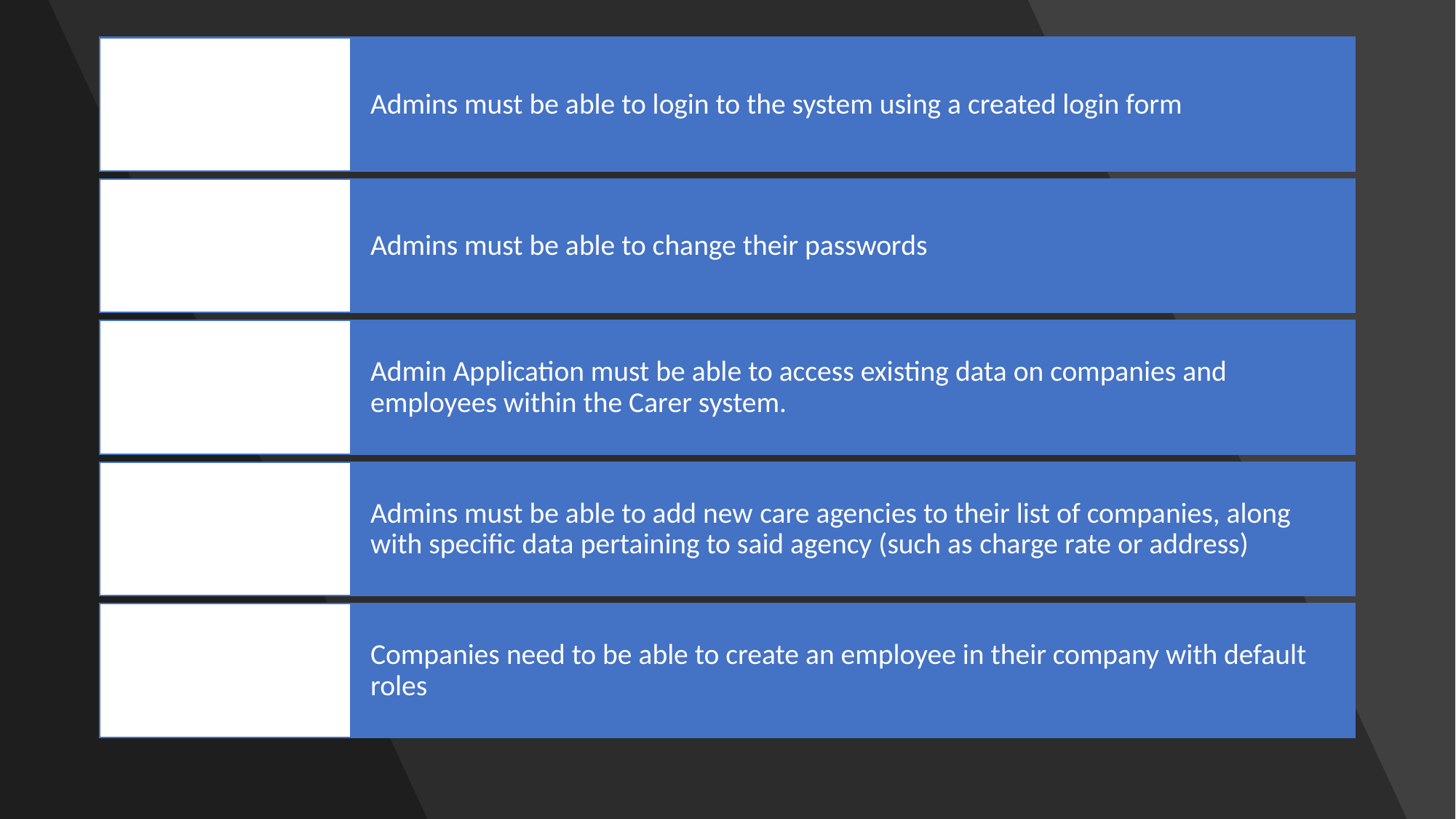

Admins must be able to login to the system using a created login form
1
Admins must be able to change their passwords
2
Admin Application must be able to access existing data on companies and employees within the Carer system.
3
Admins must be able to add new care agencies to their list of companies, along with specific data pertaining to said agency (such as charge rate or address)
4
Companies need to be able to create an employee in their company with default roles
5